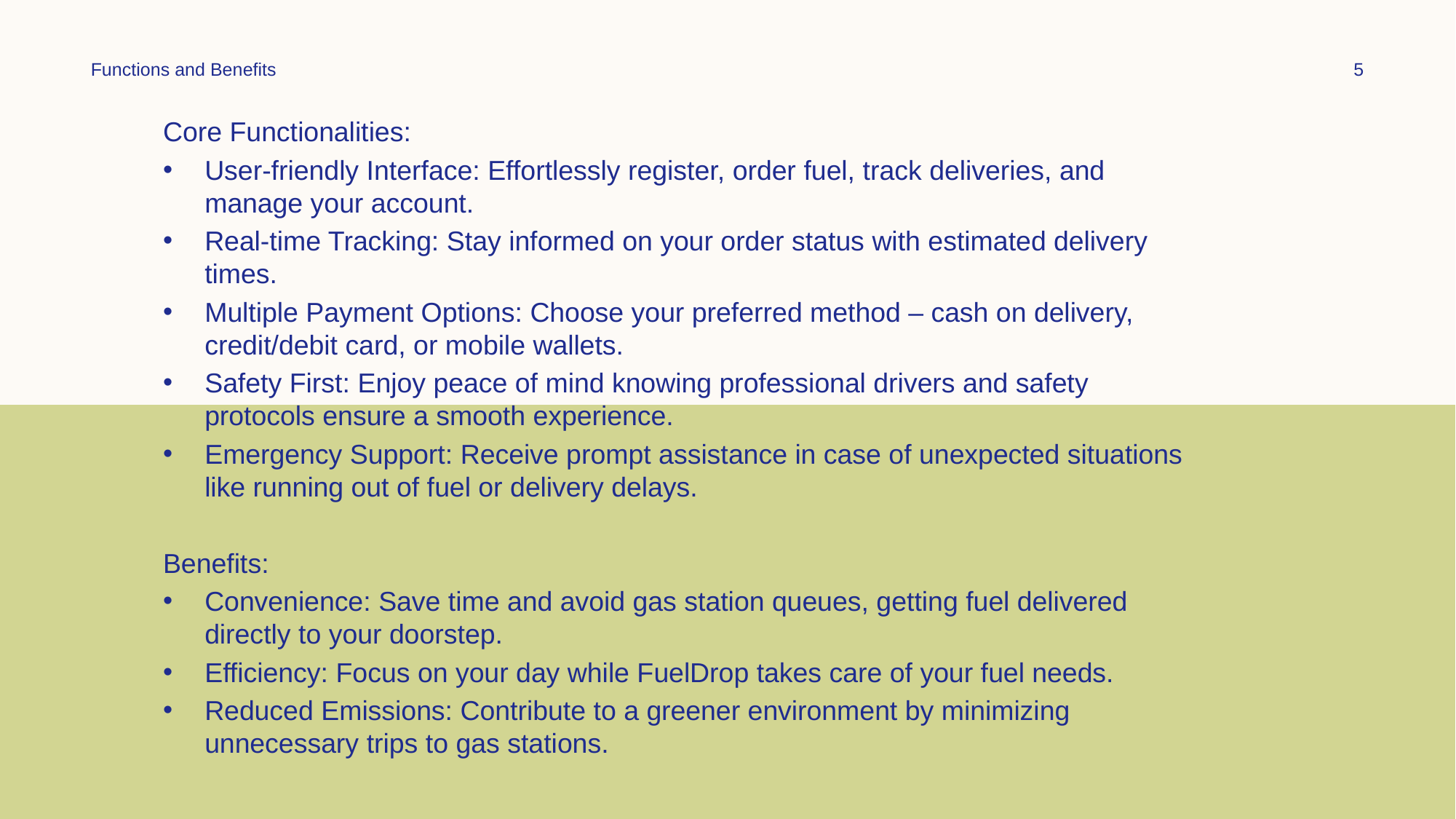

5
Functions and Benefits
Core Functionalities:
User-friendly Interface: Effortlessly register, order fuel, track deliveries, and manage your account.
Real-time Tracking: Stay informed on your order status with estimated delivery times.
Multiple Payment Options: Choose your preferred method – cash on delivery, credit/debit card, or mobile wallets.
Safety First: Enjoy peace of mind knowing professional drivers and safety protocols ensure a smooth experience.
Emergency Support: Receive prompt assistance in case of unexpected situations like running out of fuel or delivery delays.

Benefits:
Convenience: Save time and avoid gas station queues, getting fuel delivered directly to your doorstep.
Efficiency: Focus on your day while FuelDrop takes care of your fuel needs.
Reduced Emissions: Contribute to a greener environment by minimizing unnecessary trips to gas stations.